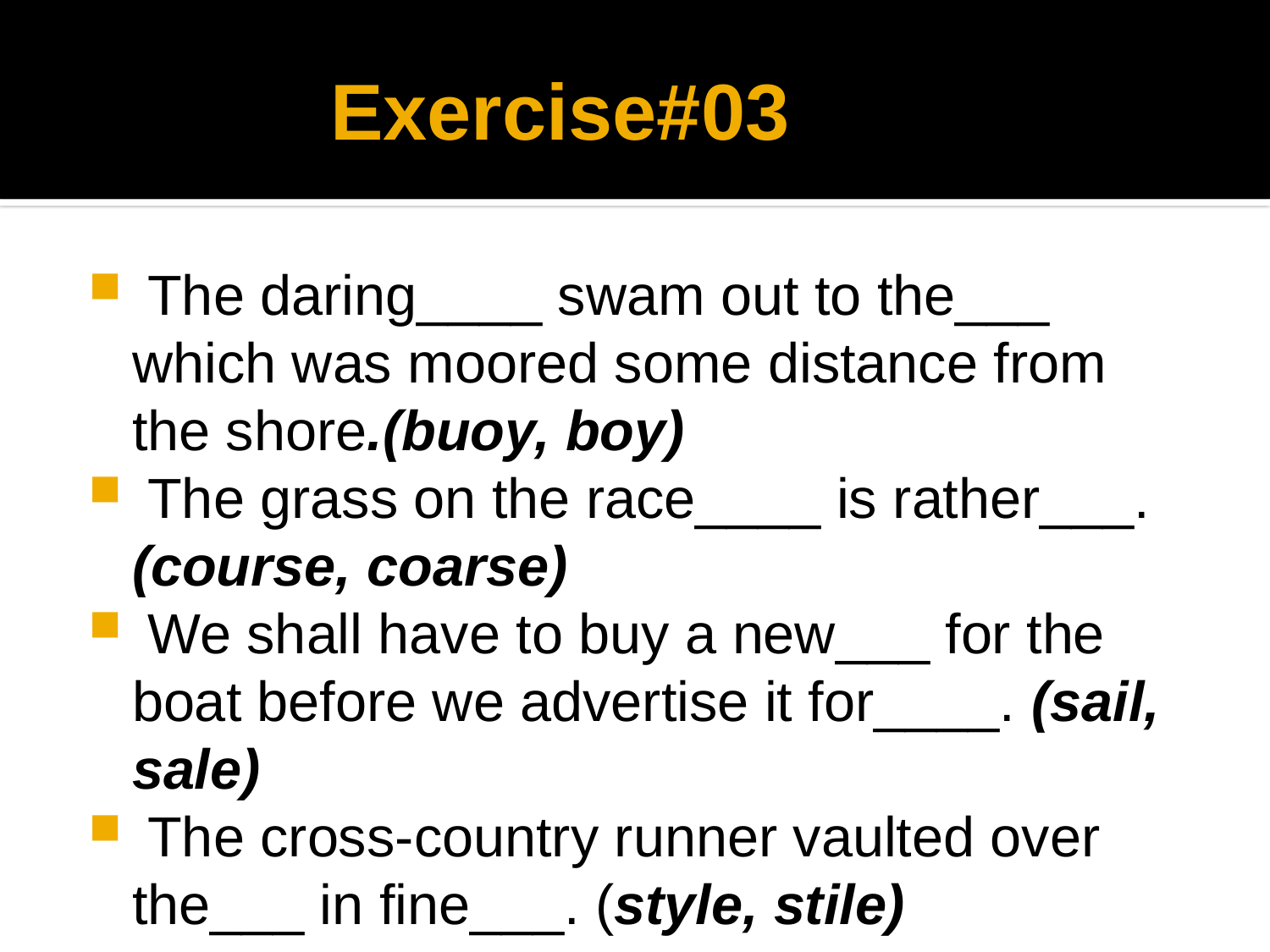

# Exercise#03
 The daring____ swam out to the___ which was moored some distance from the shore.(buoy, boy)
 The grass on the race____ is rather___. (course, coarse)
 We shall have to buy a new___ for the boat before we advertise it for____. (sail, sale)
 The cross-country runner vaulted over the___ in fine___. (style, stile)